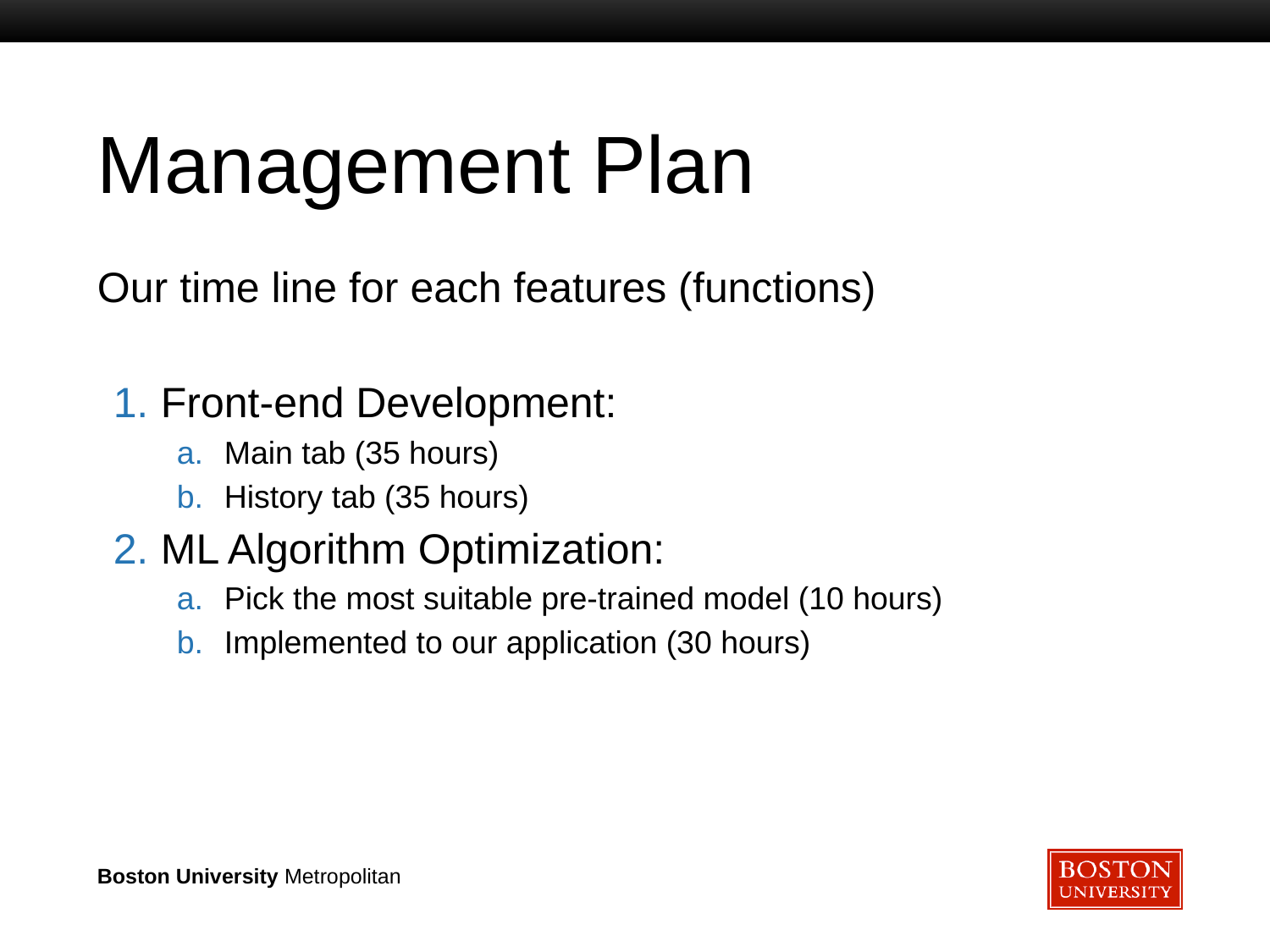

# Management Plan
Our time line for each features (functions)

Front-end Development:
Main tab (35 hours)
History tab (35 hours)
ML Algorithm Optimization:
Pick the most suitable pre-trained model (10 hours)
Implemented to our application (30 hours)